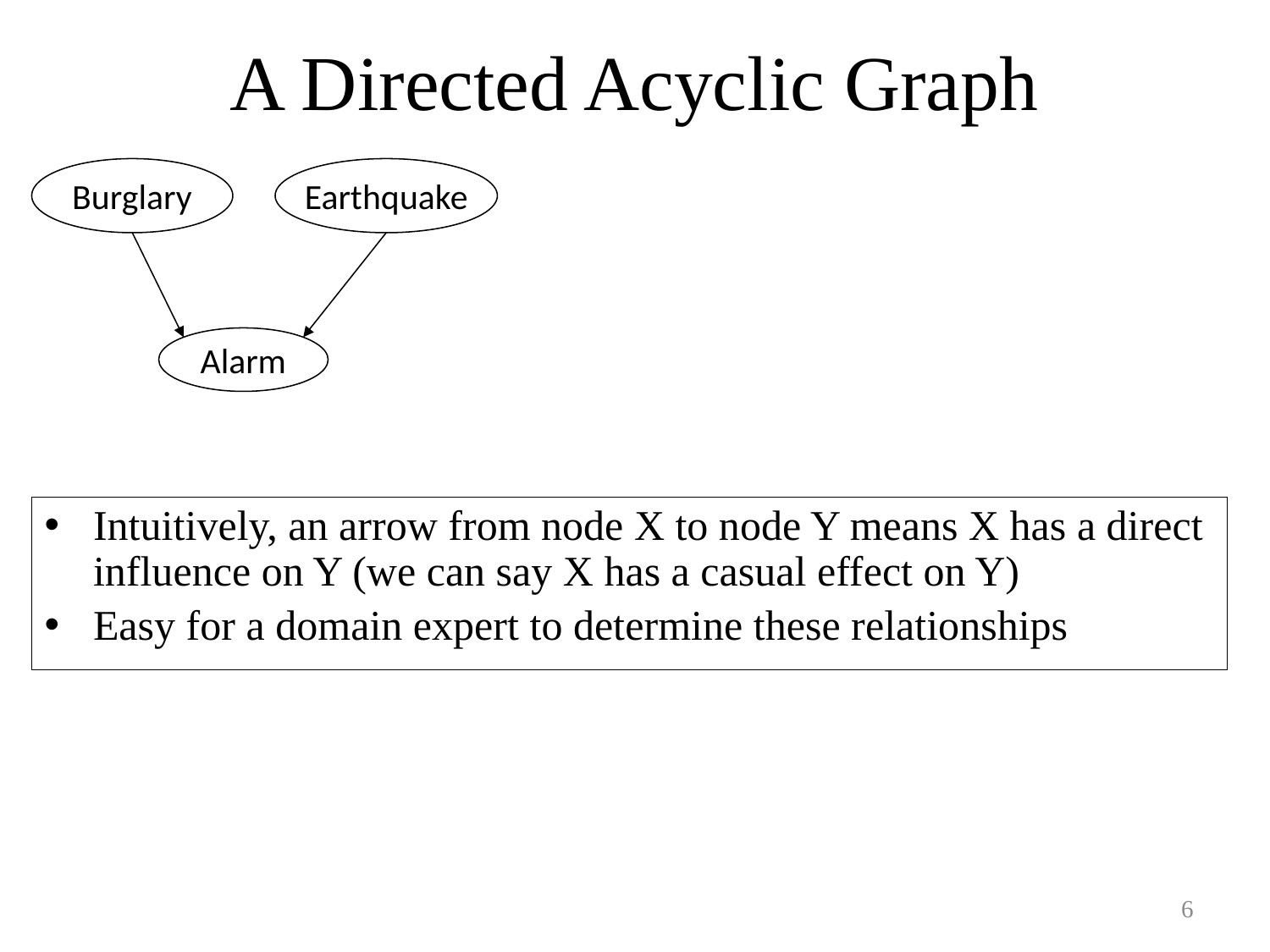

# A Directed Acyclic Graph
Burglary
Earthquake
Alarm
Intuitively, an arrow from node X to node Y means X has a direct influence on Y (we can say X has a casual effect on Y)
Easy for a domain expert to determine these relationships
6